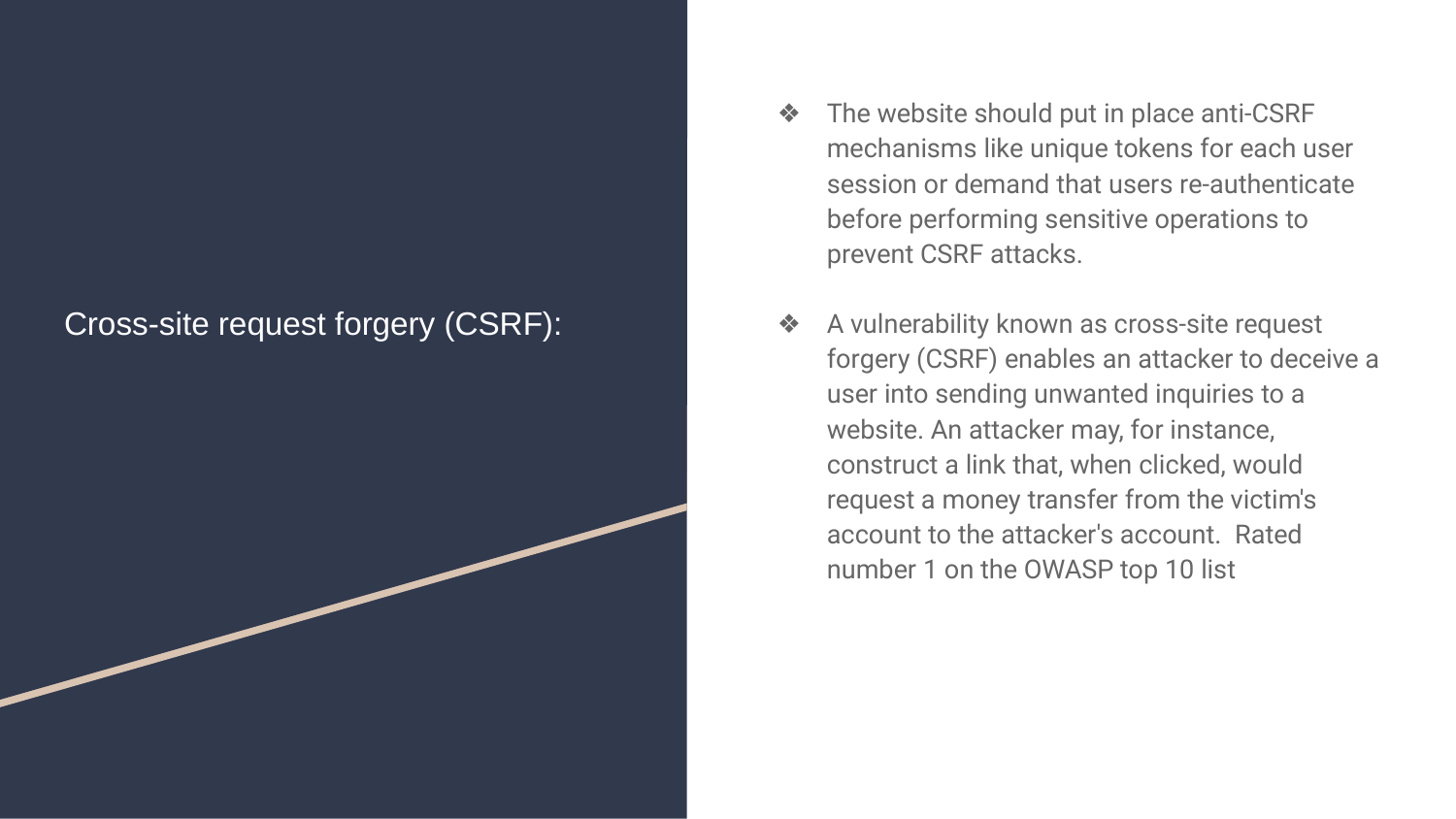

The website should put in place anti-CSRF mechanisms like unique tokens for each user session or demand that users re-authenticate before performing sensitive operations to prevent CSRF attacks.

A vulnerability known as cross-site request forgery (CSRF) enables an attacker to deceive a user into sending unwanted inquiries to a website. An attacker may, for instance, construct a link that, when clicked, would request a money transfer from the victim's account to the attacker's account.  Rated number 1 on the OWASP top 10 list
# Cross-site request forgery (CSRF):